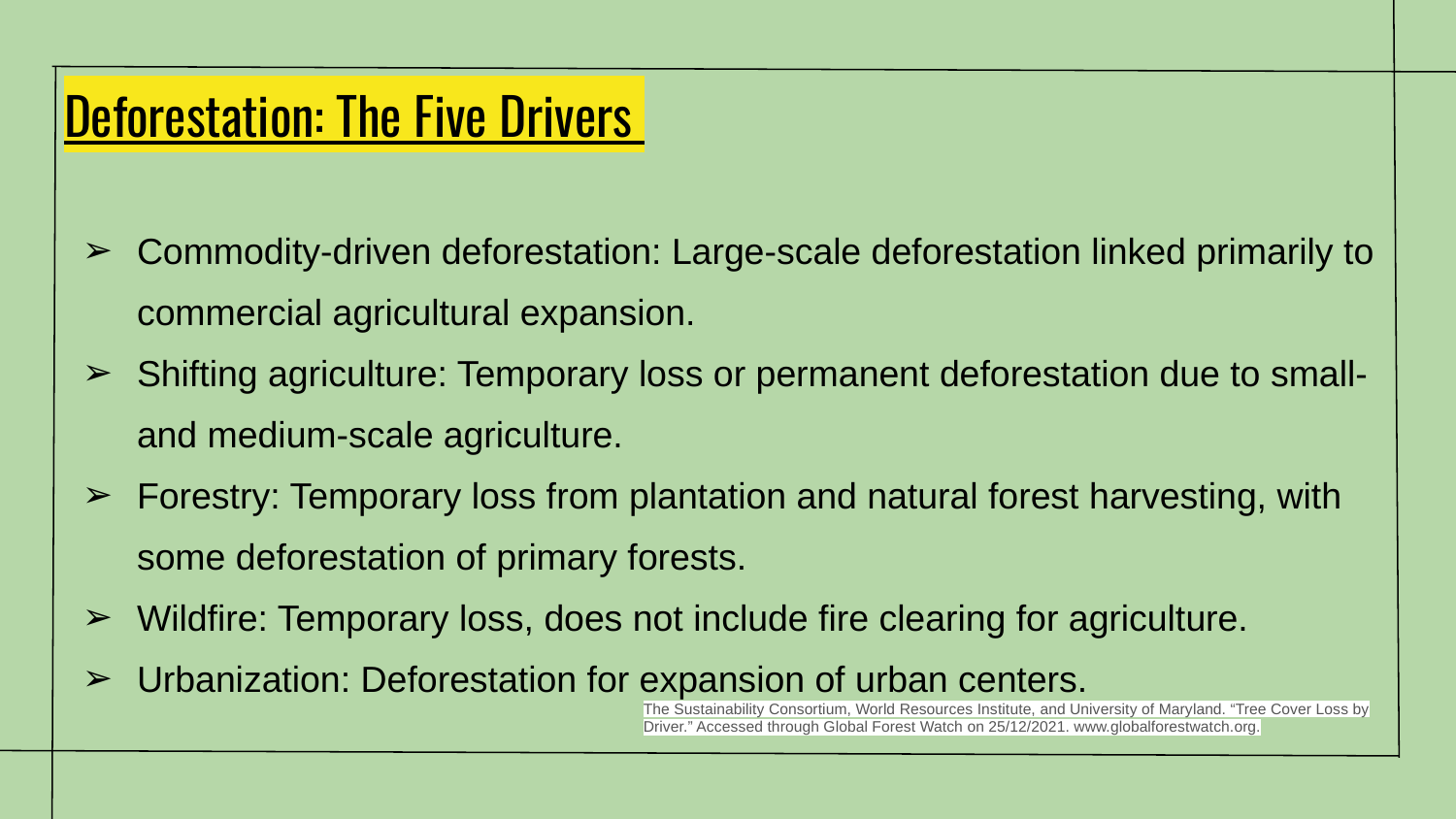

# Deforestation: The Five Drivers
Commodity-driven deforestation: Large-scale deforestation linked primarily to commercial agricultural expansion.
Shifting agriculture: Temporary loss or permanent deforestation due to small- and medium-scale agriculture.
Forestry: Temporary loss from plantation and natural forest harvesting, with some deforestation of primary forests.
Wildfire: Temporary loss, does not include fire clearing for agriculture.
Urbanization: Deforestation for expansion of urban centers.
The Sustainability Consortium, World Resources Institute, and University of Maryland. “Tree Cover Loss by Driver.” Accessed through Global Forest Watch on 25/12/2021. www.globalforestwatch.org.